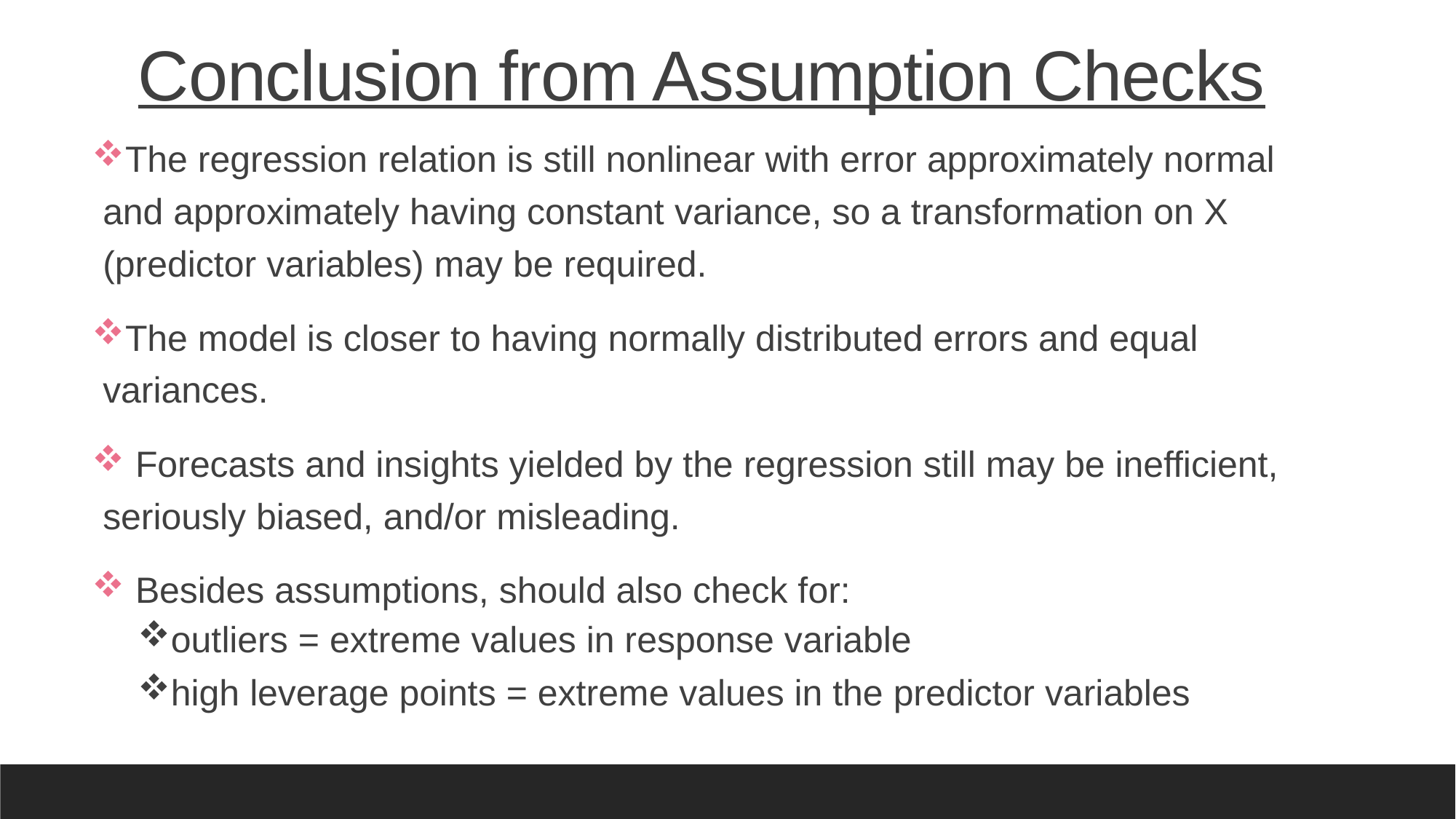

Conclusion from Assumption Checks
The regression relation is still nonlinear with error approximately normal and approximately having constant variance, so a transformation on X (predictor variables) may be required.
The model is closer to having normally distributed errors and equal variances.
 Forecasts and insights yielded by the regression still may be inefficient, seriously biased, and/or misleading.
 Besides assumptions, should also check for:
outliers = extreme values in response variable
high leverage points = extreme values in the predictor variables